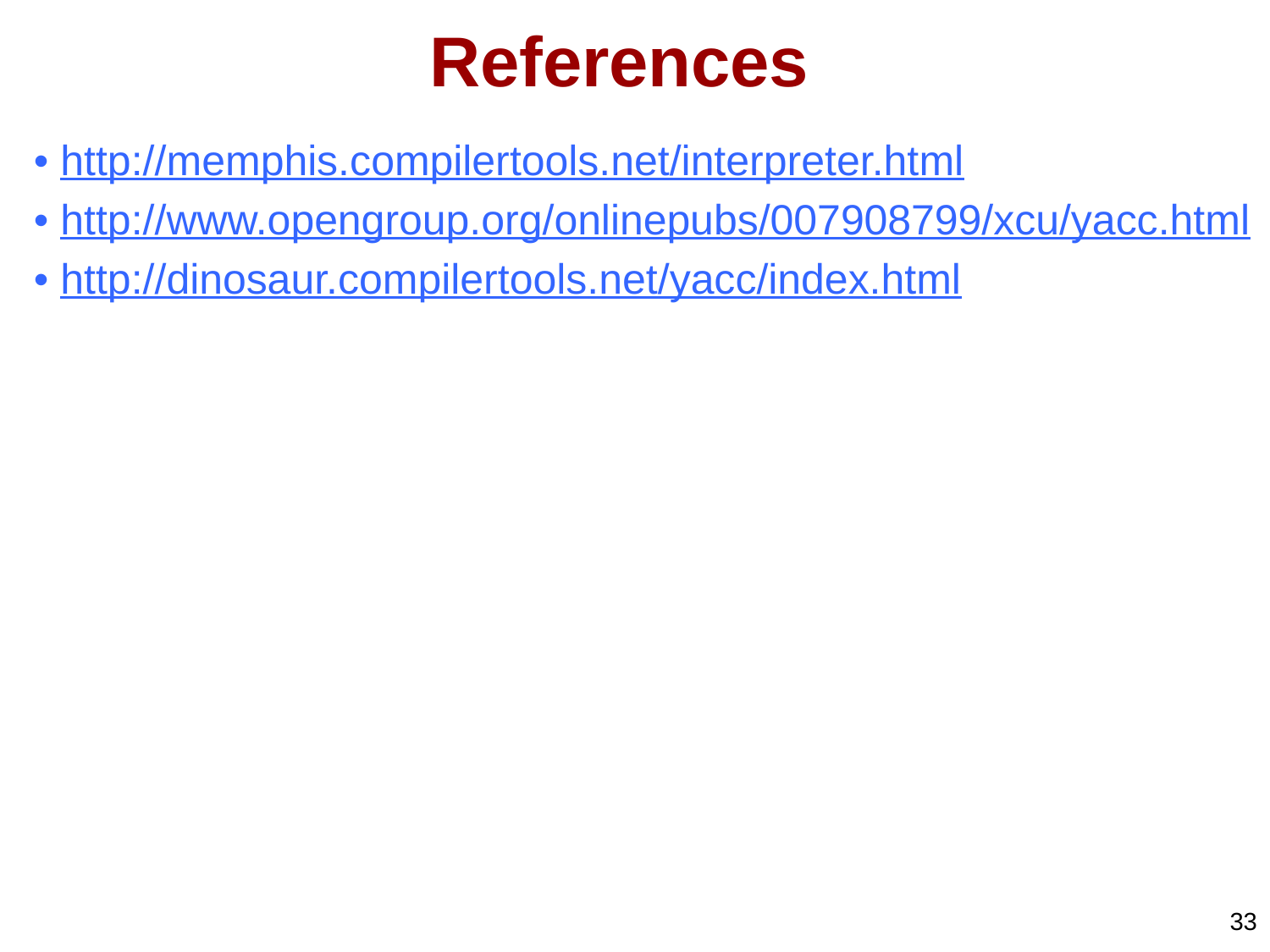

# References
• http://memphis.compilertools.net/interpreter.html
• http://www.opengroup.org/onlinepubs/007908799/xcu/yacc.html
• http://dinosaur.compilertools.net/yacc/index.html
33